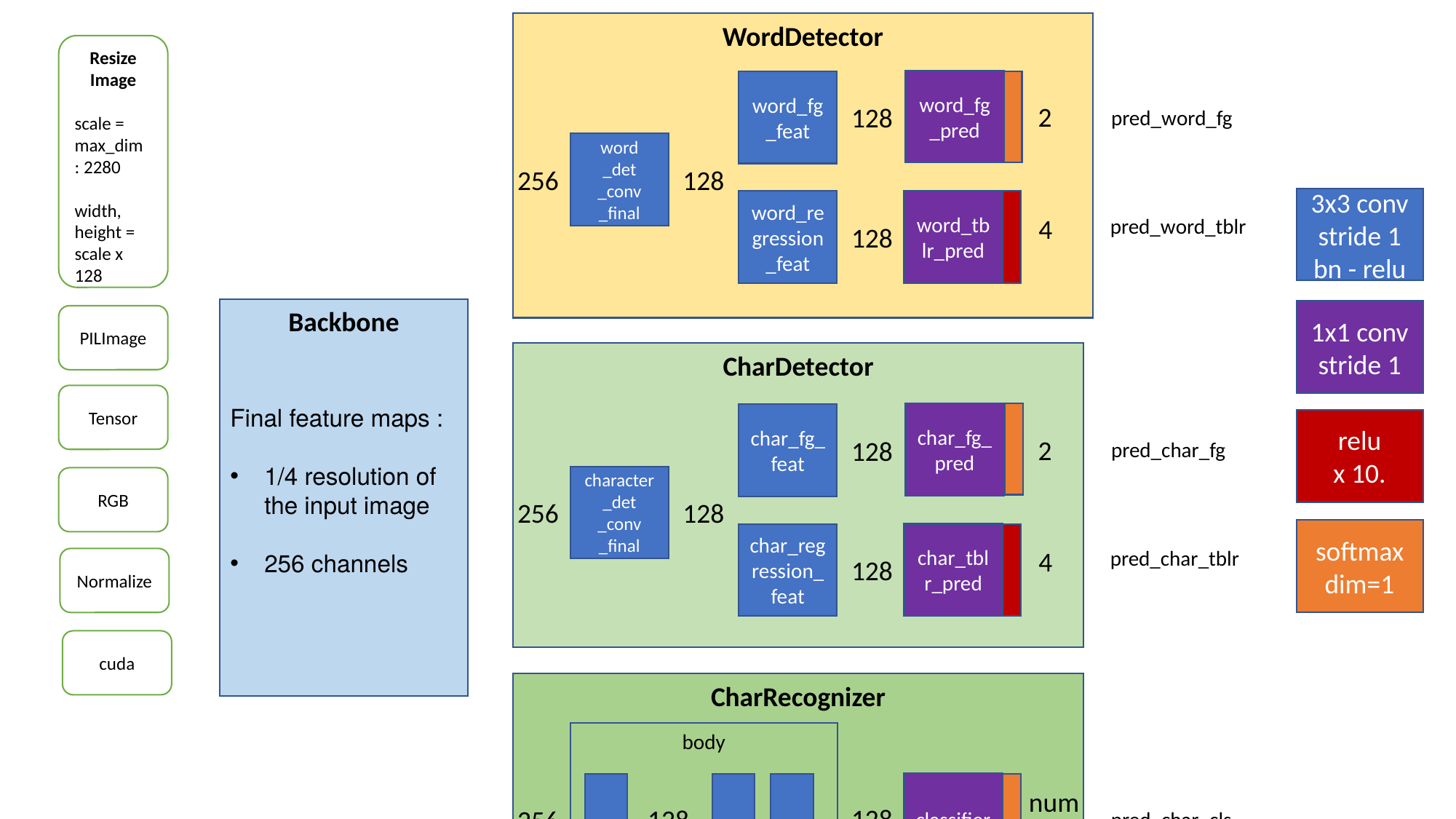

WordDetector
Resize
Image

scale = max_dim : 2280

width,
height = scale x 128
word_fg_pred

word_fg_feat
2
128
pred_word_fg
word
_det
_conv
_final
256
128
3x3 conv
stride 1
bn - relu
word_tblr_pred

word_regression_feat
4
pred_word_tblr
128
Backbone

Final feature maps :

1/4 resolution of the input image

256 channels

1x1 conv
stride 1
PILImage
CharDetector
Tensor
char_fg_pred

char_fg_feat
relu
x 10.
2
128
pred_char_fg
character_det
_conv
_final
RGB
256
128
softmax
dim=1
char_tblr_pred

char_regression_feat
4
pred_char_tblr
128
Normalize
cuda
CharRecognizer
body
classifier

num
cls
128
128
256
pred_char_cls